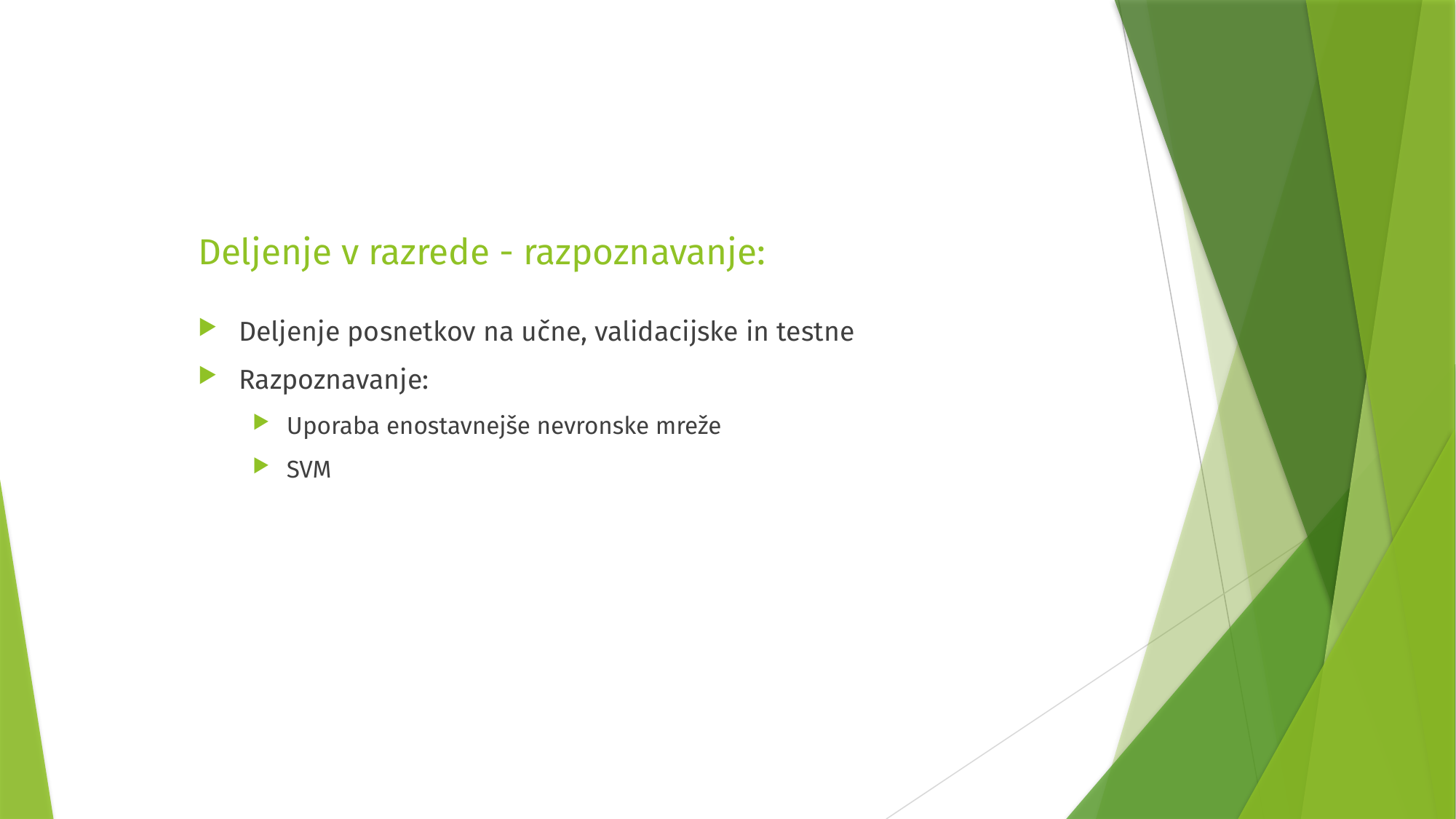

# Deljenje v razrede - razpoznavanje:
Deljenje posnetkov na učne, validacijske in testne
Razpoznavanje:
Uporaba enostavnejše nevronske mreže
SVM